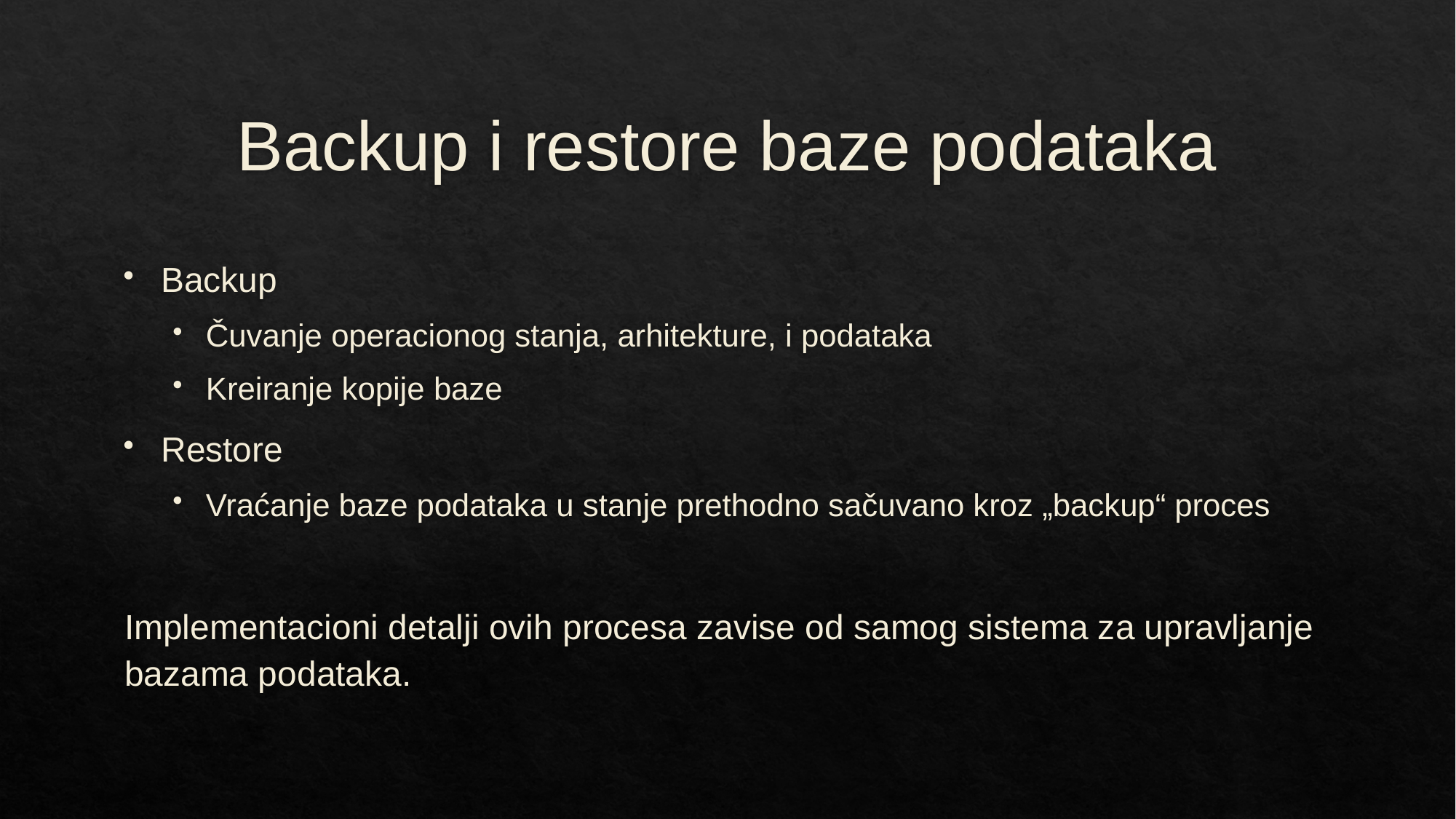

# Backup i restore baze podataka
Backup
Čuvanje operacionog stanja, arhitekture, i podataka
Kreiranje kopije baze
Restore
Vraćanje baze podataka u stanje prethodno sačuvano kroz „backup“ proces

Implementacioni detalji ovih procesa zavise od samog sistema za upravljanje bazama podataka.